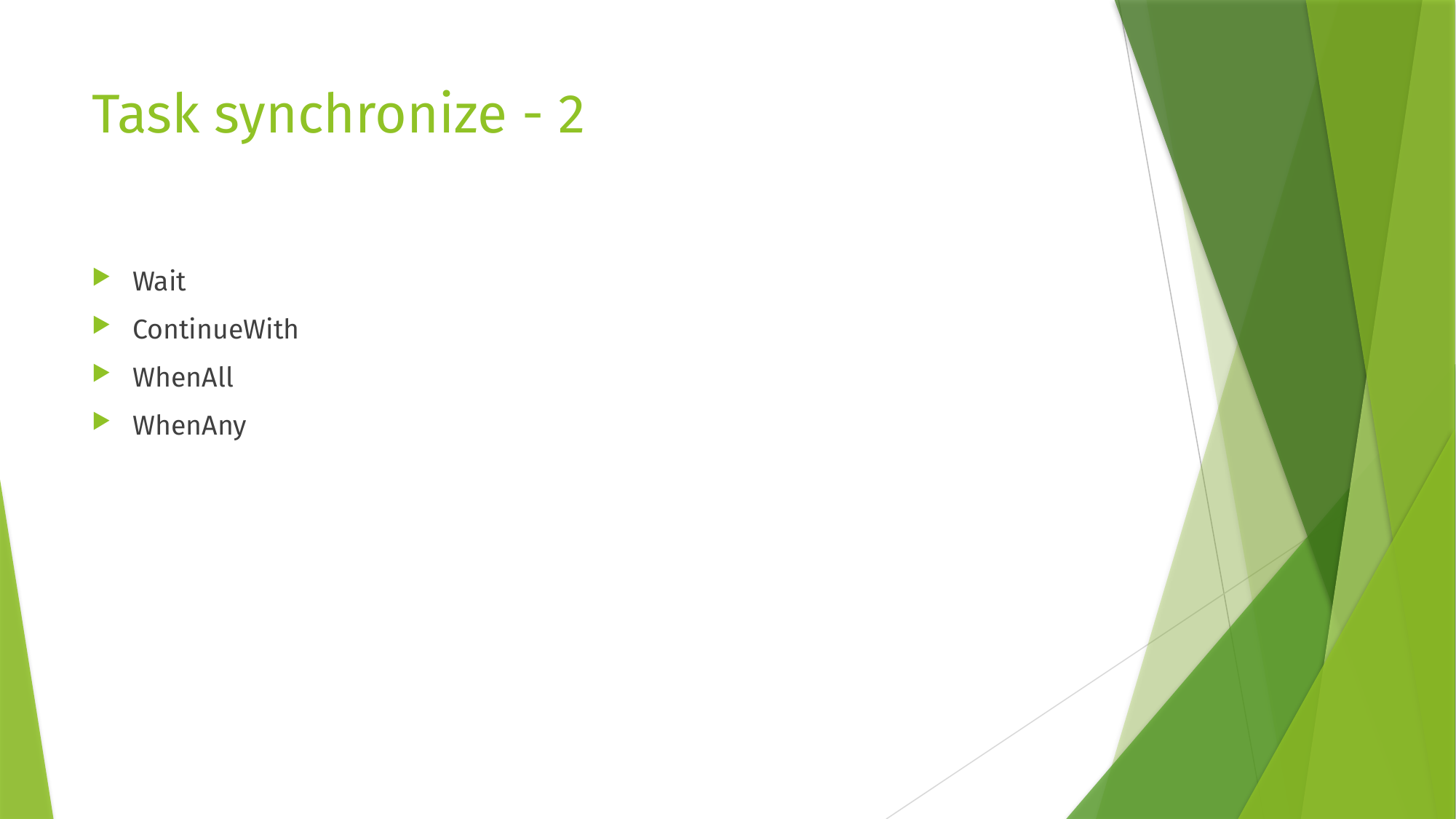

# Task synchronize - 2
Wait
ContinueWith
WhenAll
WhenAny